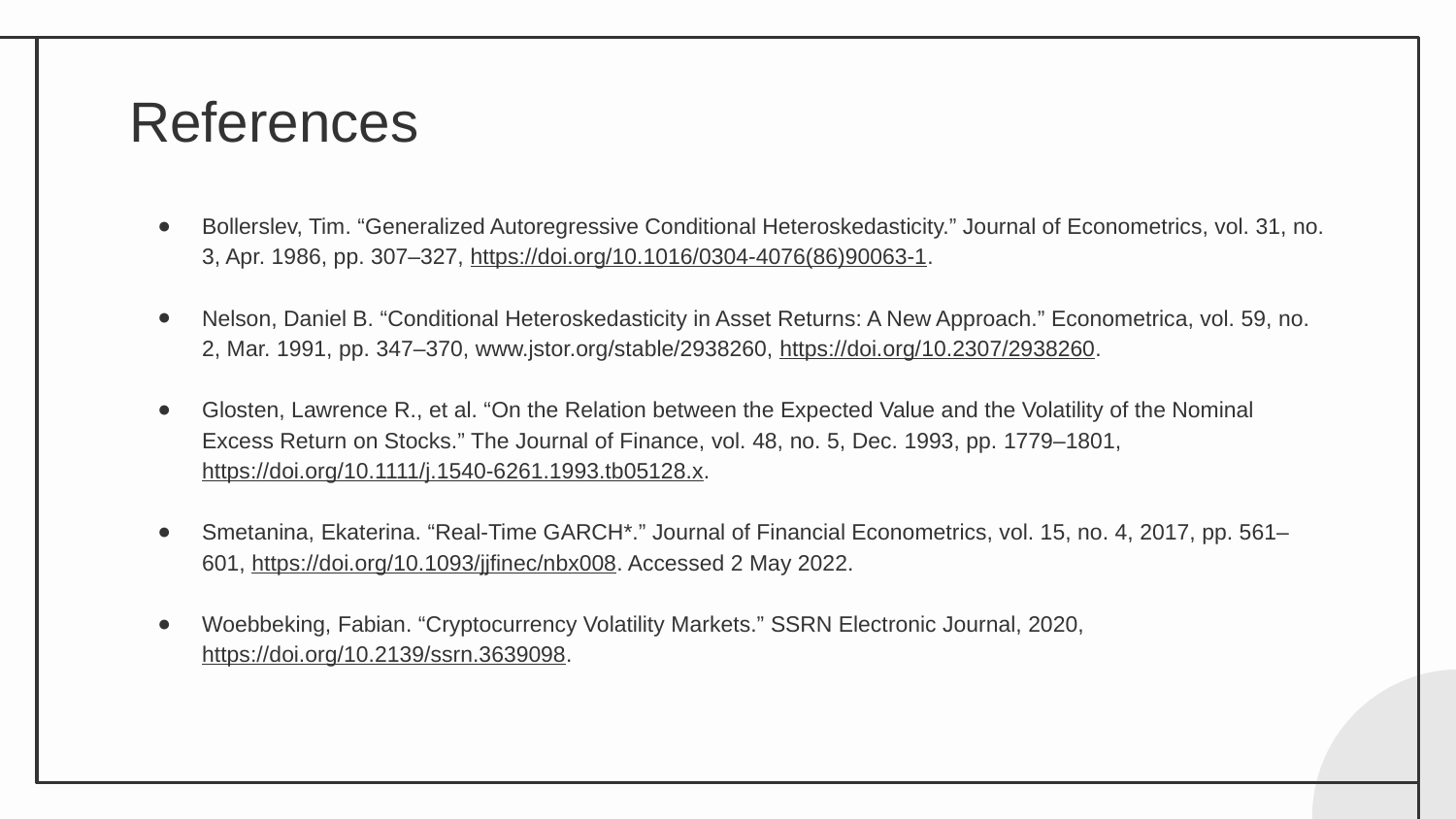

# References
Bollerslev, Tim. “Generalized Autoregressive Conditional Heteroskedasticity.” Journal of Econometrics, vol. 31, no. 3, Apr. 1986, pp. 307–327, https://doi.org/10.1016/0304-4076(86)90063-1.

Nelson, Daniel B. “Conditional Heteroskedasticity in Asset Returns: A New Approach.” Econometrica, vol. 59, no. 2, Mar. 1991, pp. 347–370, www.jstor.org/stable/2938260, https://doi.org/10.2307/2938260.

Glosten, Lawrence R., et al. “On the Relation between the Expected Value and the Volatility of the Nominal Excess Return on Stocks.” The Journal of Finance, vol. 48, no. 5, Dec. 1993, pp. 1779–1801, https://doi.org/10.1111/j.1540-6261.1993.tb05128.x.

Smetanina, Ekaterina. “Real-Time GARCH*.” Journal of Financial Econometrics, vol. 15, no. 4, 2017, pp. 561–601, https://doi.org/10.1093/jjfinec/nbx008. Accessed 2 May 2022.

Woebbeking, Fabian. “Cryptocurrency Volatility Markets.” SSRN Electronic Journal, 2020, https://doi.org/10.2139/ssrn.3639098.